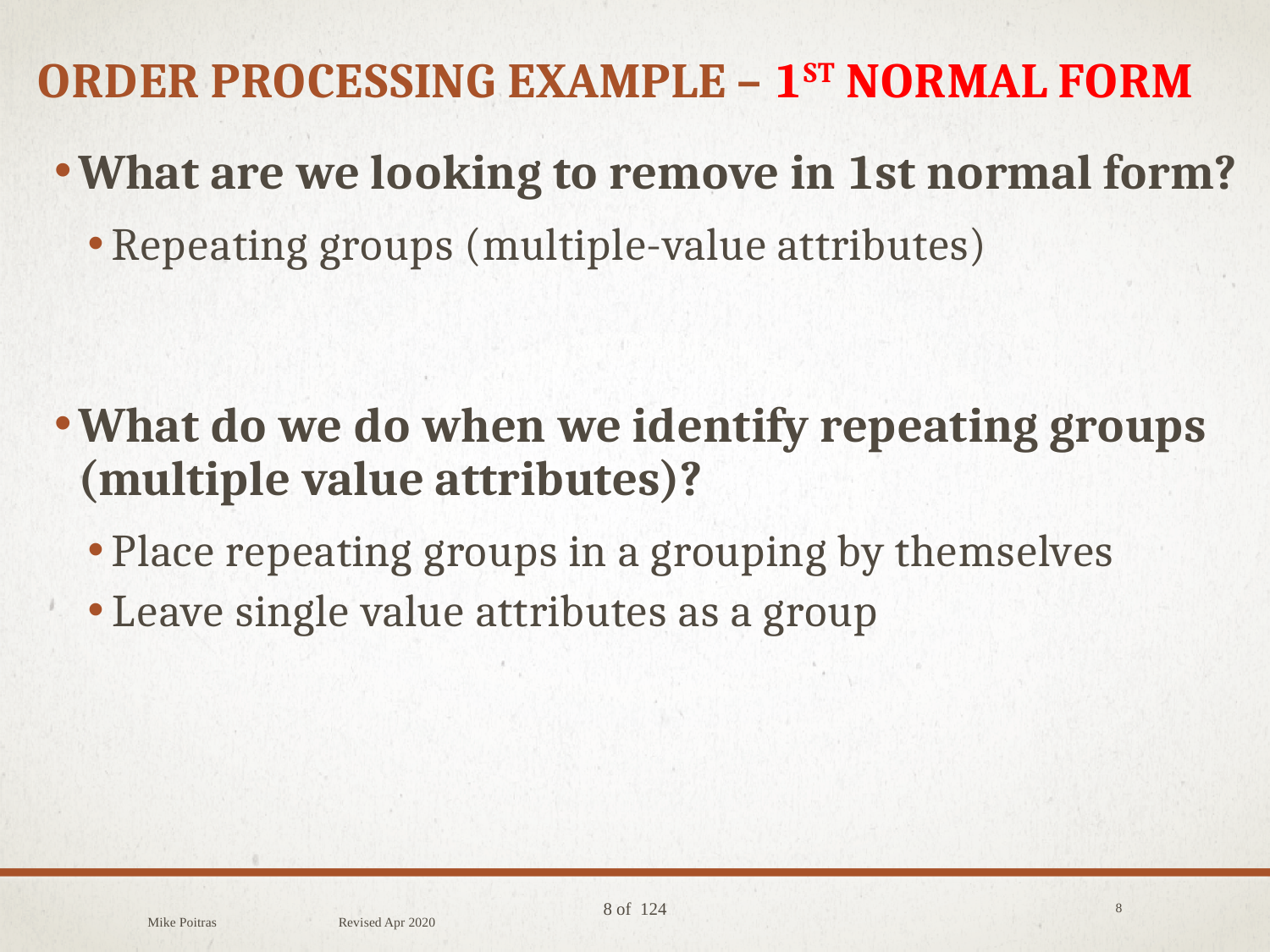

# Order Processing Example – 1st normal form
What are we looking to remove in 1st normal form?
Repeating groups (multiple-value attributes)

What do we do when we identify repeating groups (multiple value attributes)?
Place repeating groups in a grouping by themselves
Leave single value attributes as a group
Mike Poitras                                    Revised Apr 2020
8